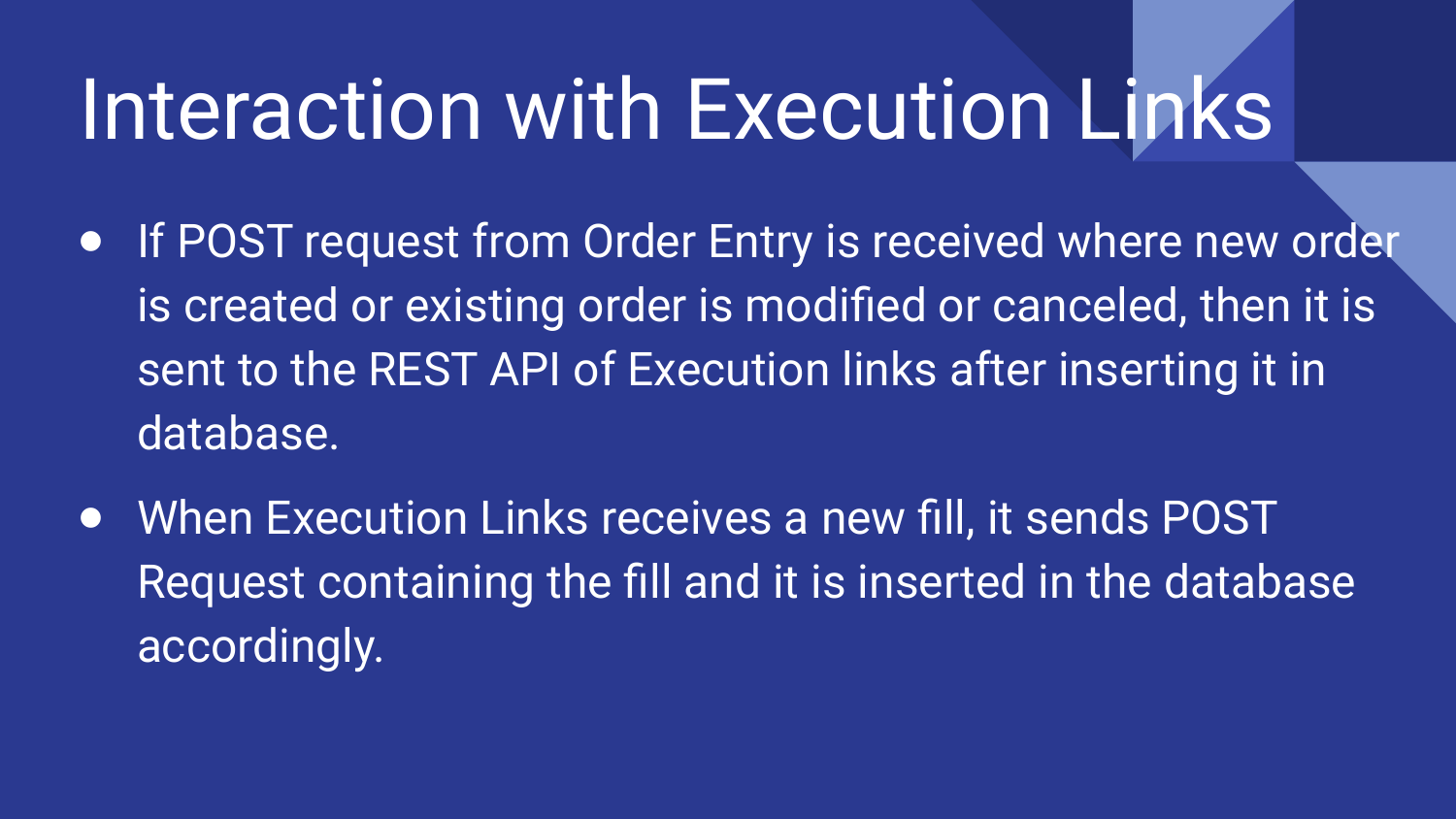

# Interaction with Execution Links
If POST request from Order Entry is received where new order is created or existing order is modified or canceled, then it is sent to the REST API of Execution links after inserting it in database.
When Execution Links receives a new fill, it sends POST Request containing the fill and it is inserted in the database accordingly.